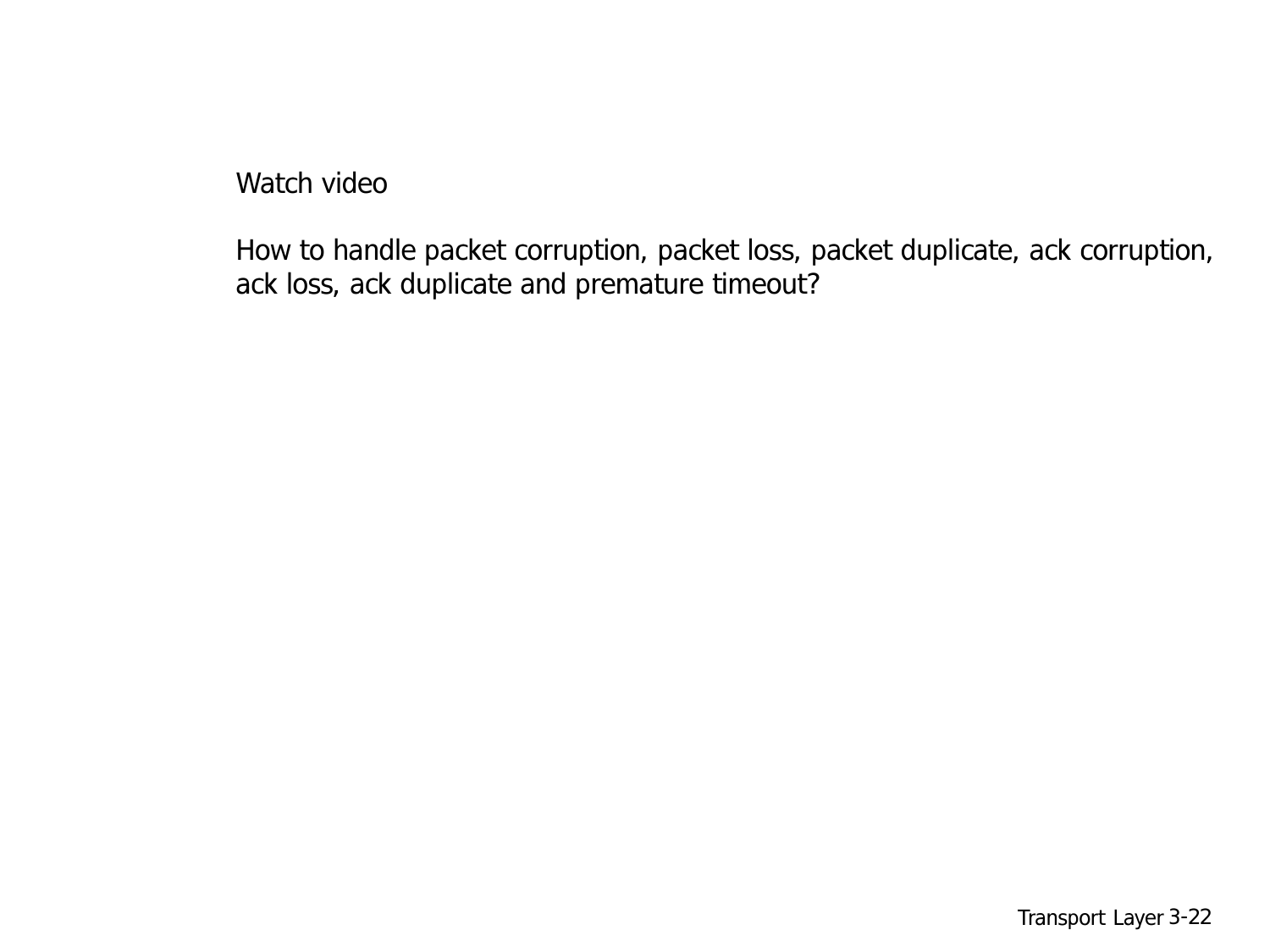

Watch video

How to handle packet corruption, packet loss, packet duplicate, ack corruption,
ack loss, ack duplicate and premature timeout?
Transport Layer
3-22